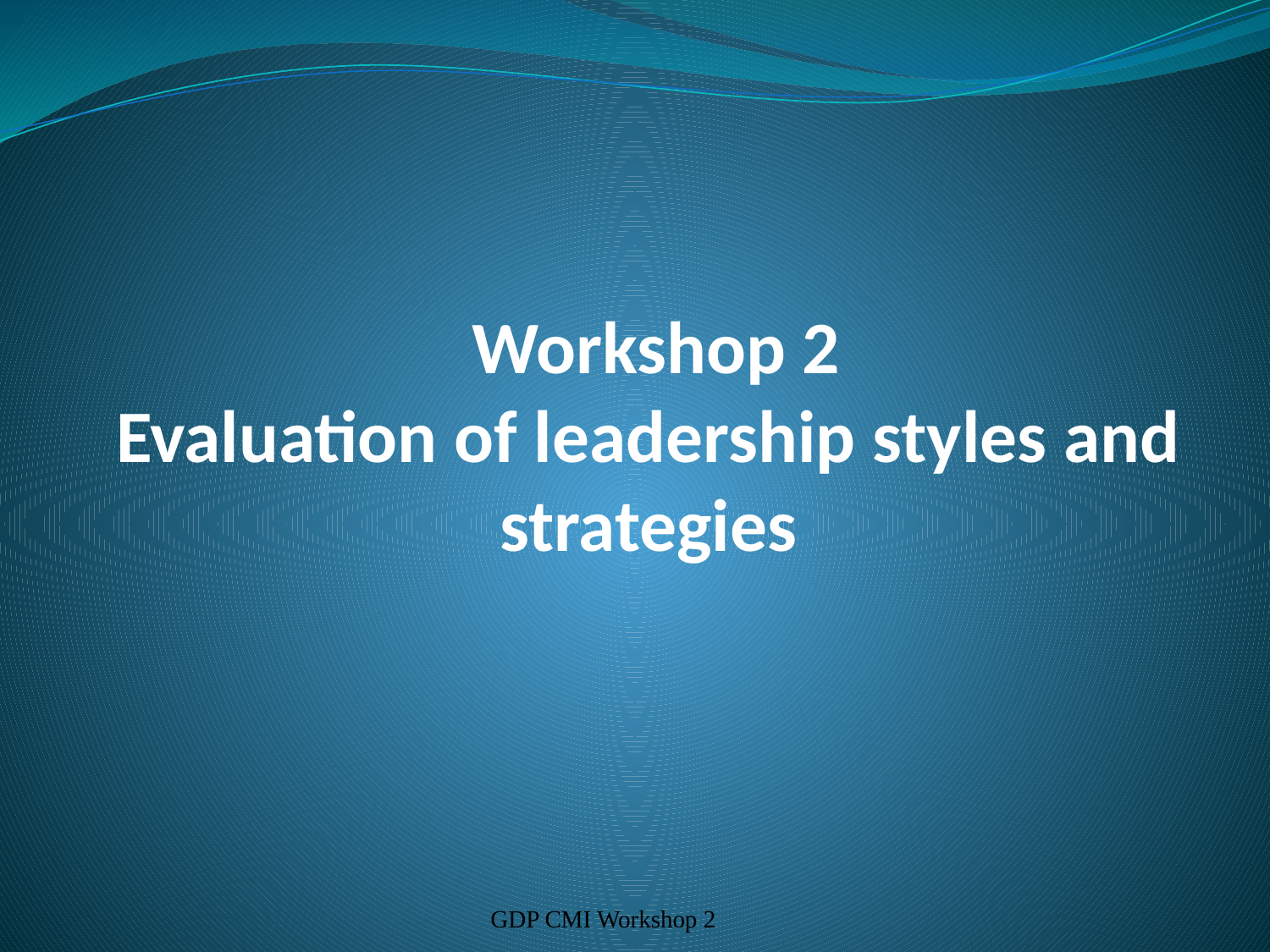

# Workshop 2 Evaluation of leadership styles and strategies
GDP CMI Workshop 2